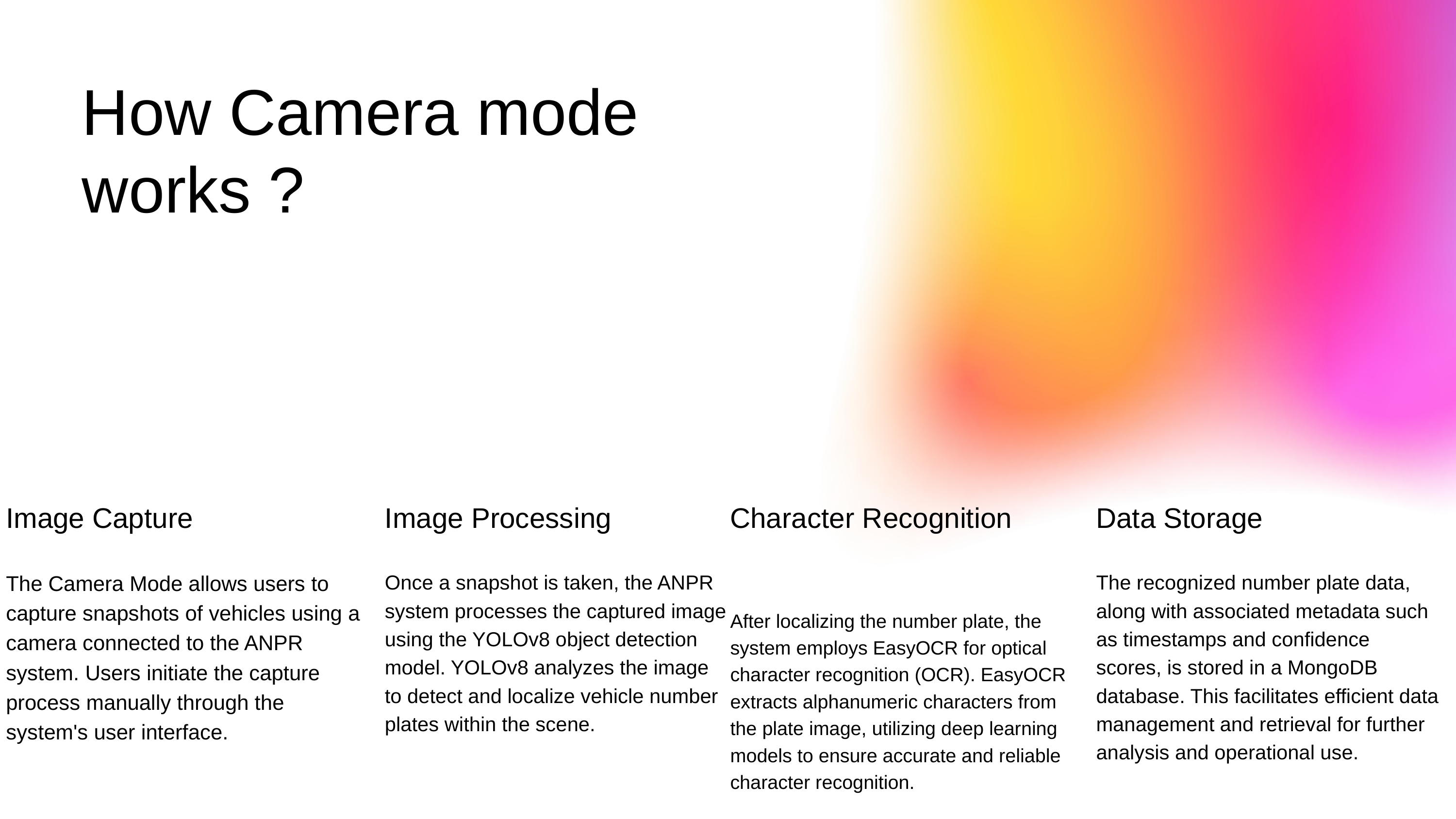

How Camera mode
works ?

Image Capture
The Camera Mode allows users to capture snapshots of vehicles using a camera connected to the ANPR system. Users initiate the capture process manually through the system's user interface.
Image Processing
Once a snapshot is taken, the ANPR system processes the captured image using the YOLOv8 object detection model. YOLOv8 analyzes the image to detect and localize vehicle number plates within the scene.
Character Recognition
After localizing the number plate, the system employs EasyOCR for optical character recognition (OCR). EasyOCR extracts alphanumeric characters from the plate image, utilizing deep learning models to ensure accurate and reliable character recognition.
Data Storage
The recognized number plate data, along with associated metadata such as timestamps and confidence scores, is stored in a MongoDB database. This facilitates efficient data management and retrieval for further analysis and operational use.